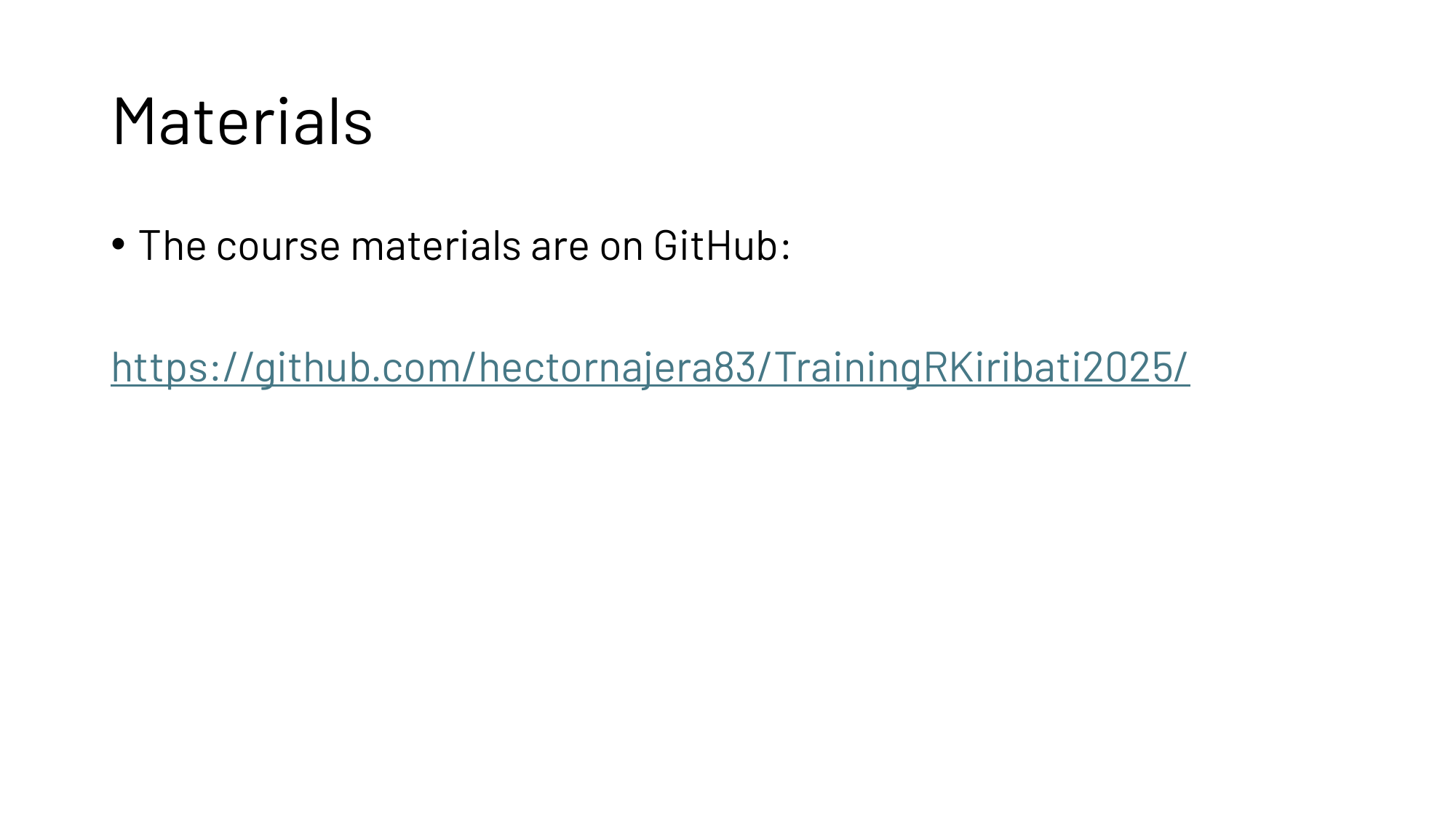

# Materials
The course materials are on GitHub:

https://github.com/hectornajera83/TrainingRKiribati2025/